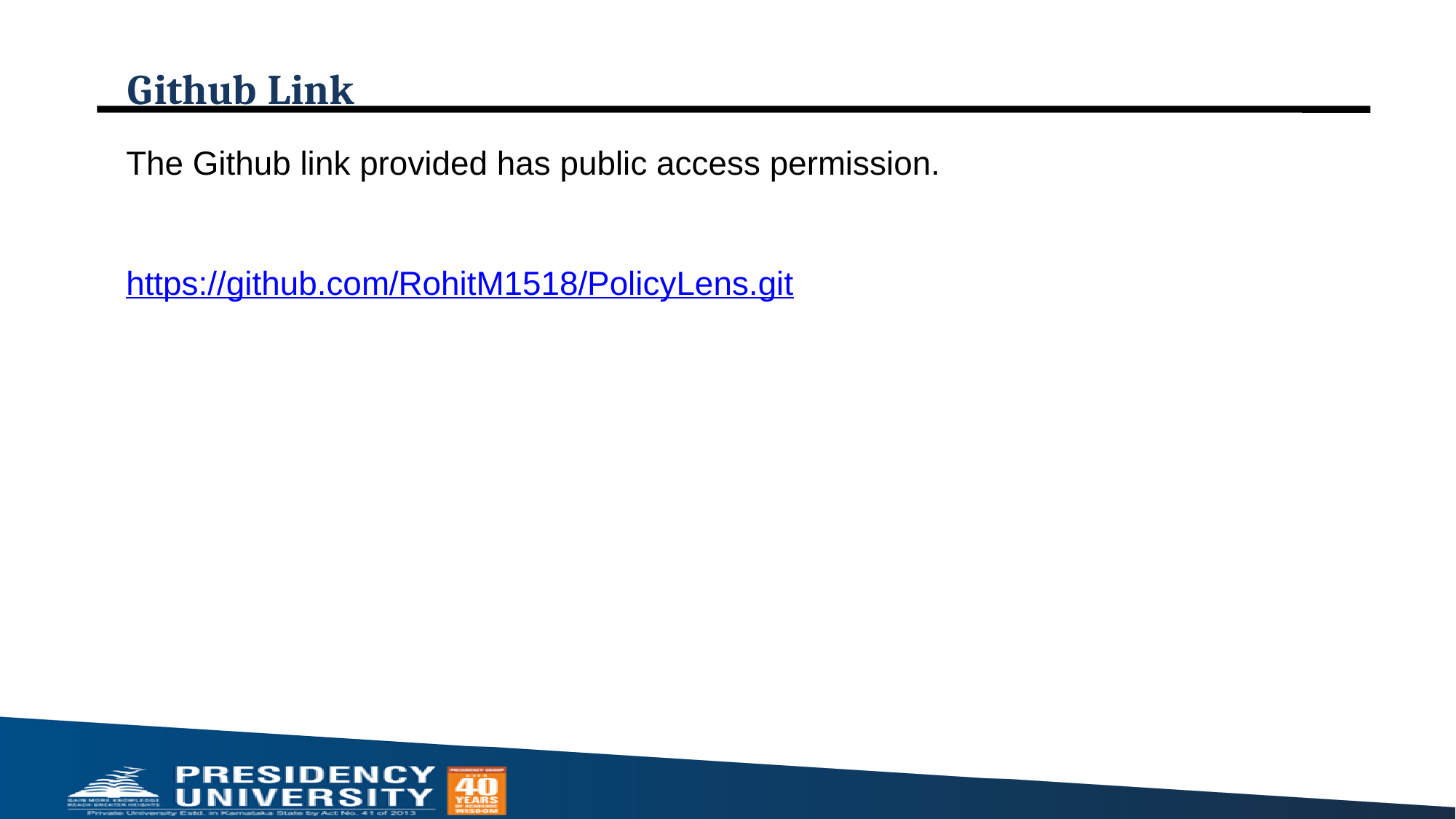

# Github Link

The Github link provided has public access permission.

https://github.com/RohitM1518/PolicyLens.git